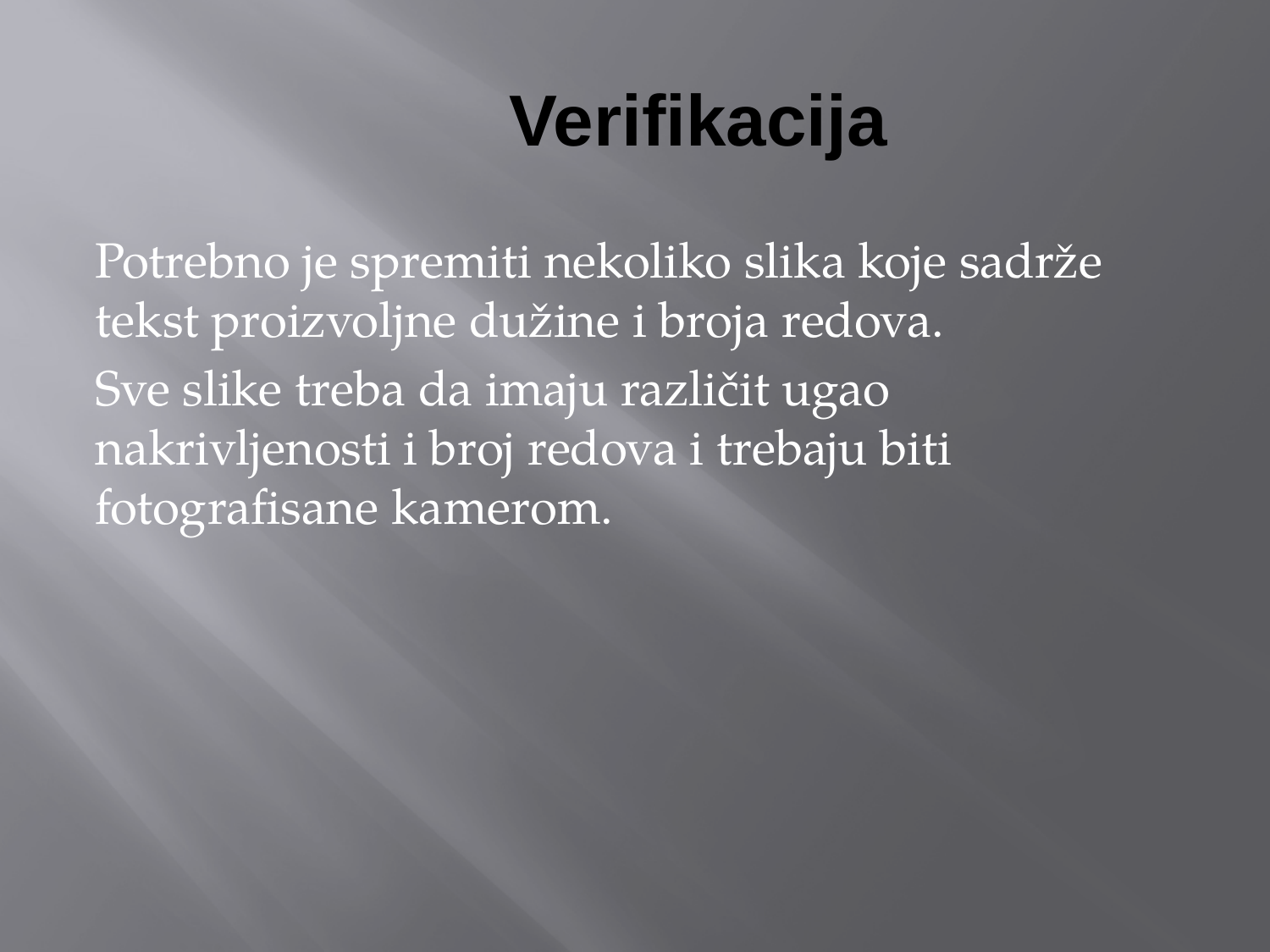

# Verifikacija
Potrebno je spremiti nekoliko slika koje sadrže tekst proizvoljne dužine i broja redova.
Sve slike treba da imaju različit ugao nakrivljenosti i broj redova i trebaju biti fotografisane kamerom.